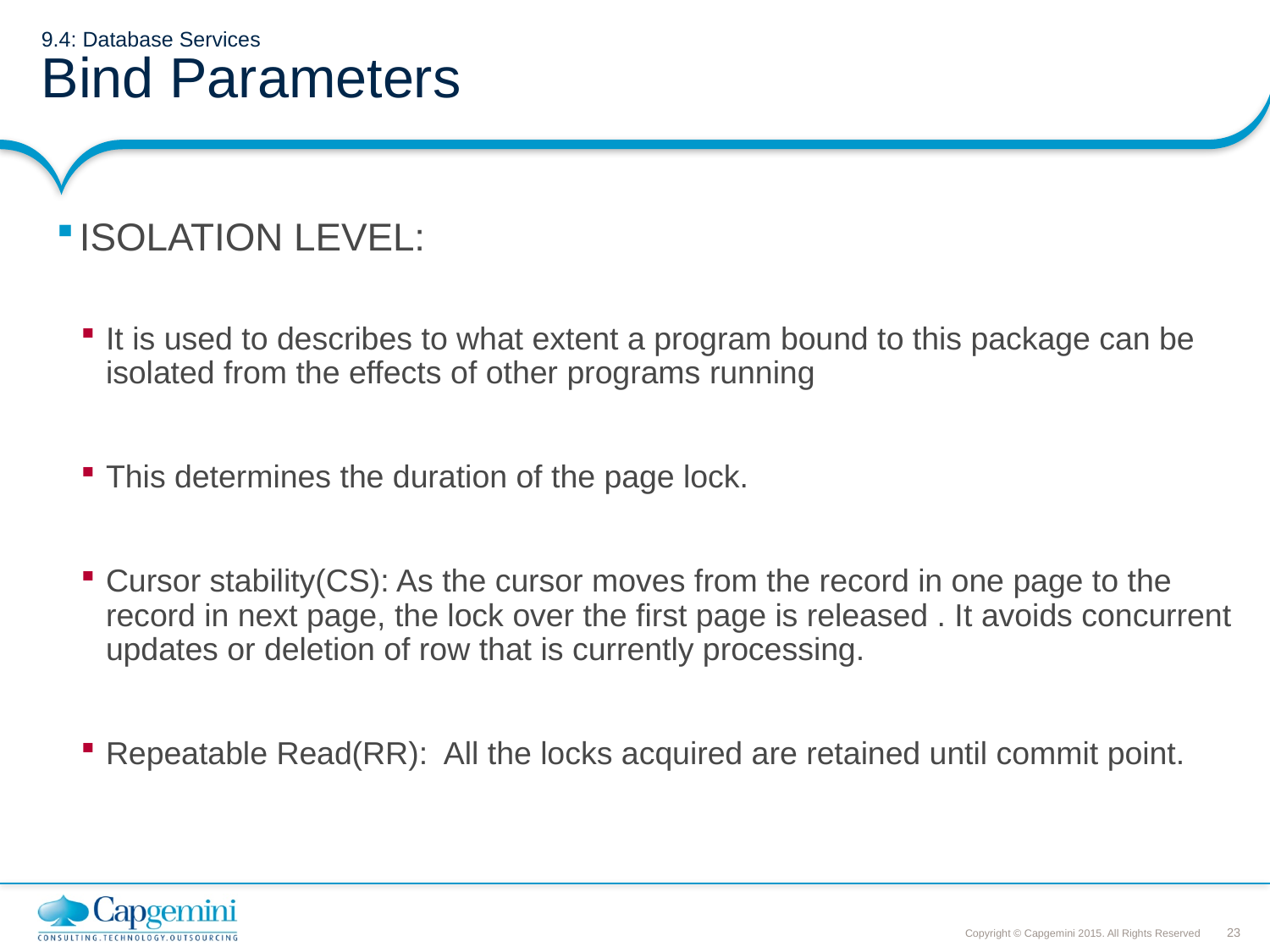

# 9.4: Database Services Bind Parameters
ISOLATION LEVEL:

It is used to describes to what extent a program bound to this package can be isolated from the effects of other programs running

This determines the duration of the page lock.

Cursor stability(CS): As the cursor moves from the record in one page to the record in next page, the lock over the first page is released . It avoids concurrent updates or deletion of row that is currently processing.

Repeatable Read(RR):  All the locks acquired are retained until commit point.